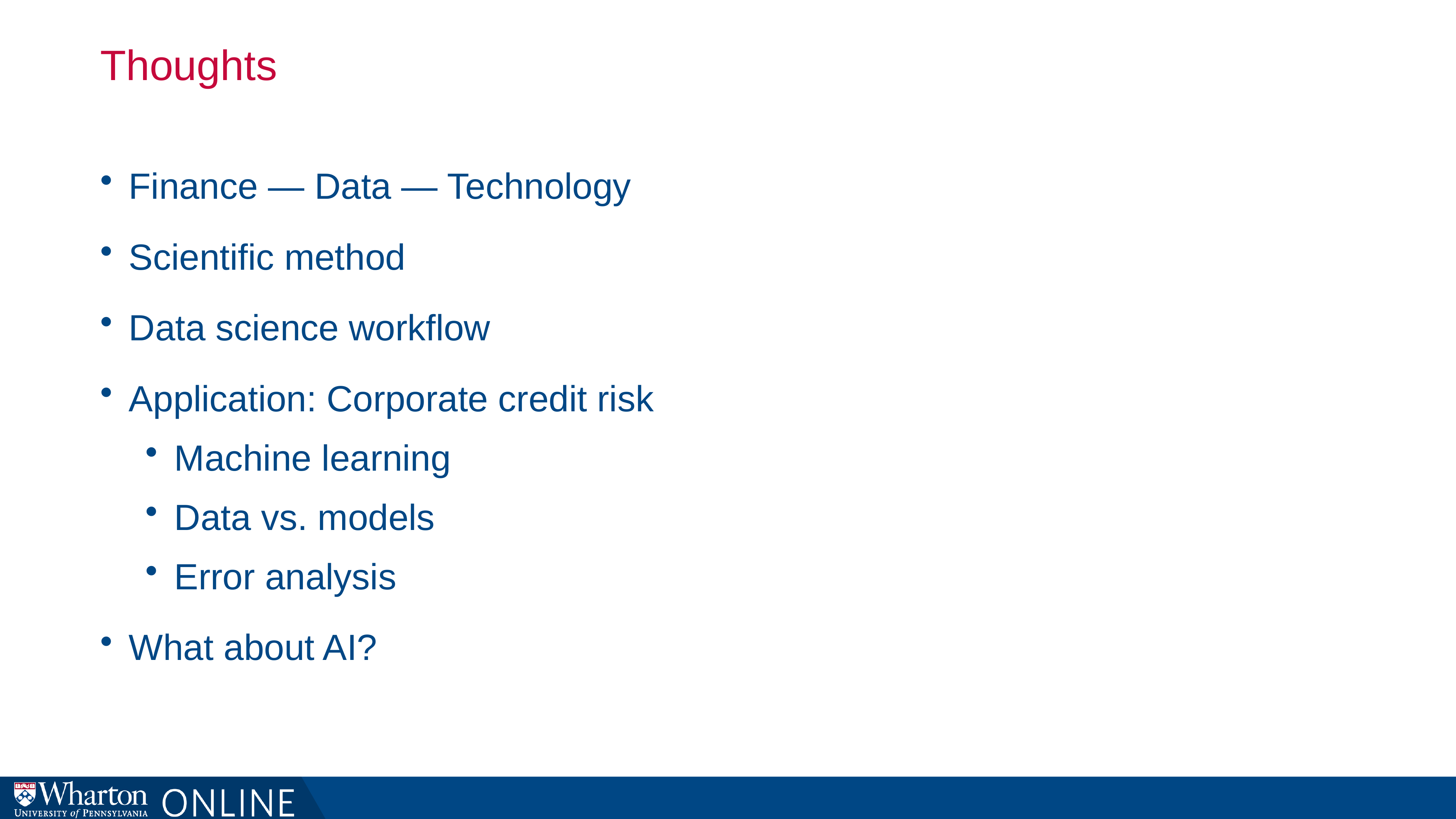

# Thoughts
Finance — Data — Technology
Scientific method
Data science workflow
Application: Corporate credit risk
Machine learning
Data vs. models
Error analysis
What about AI?